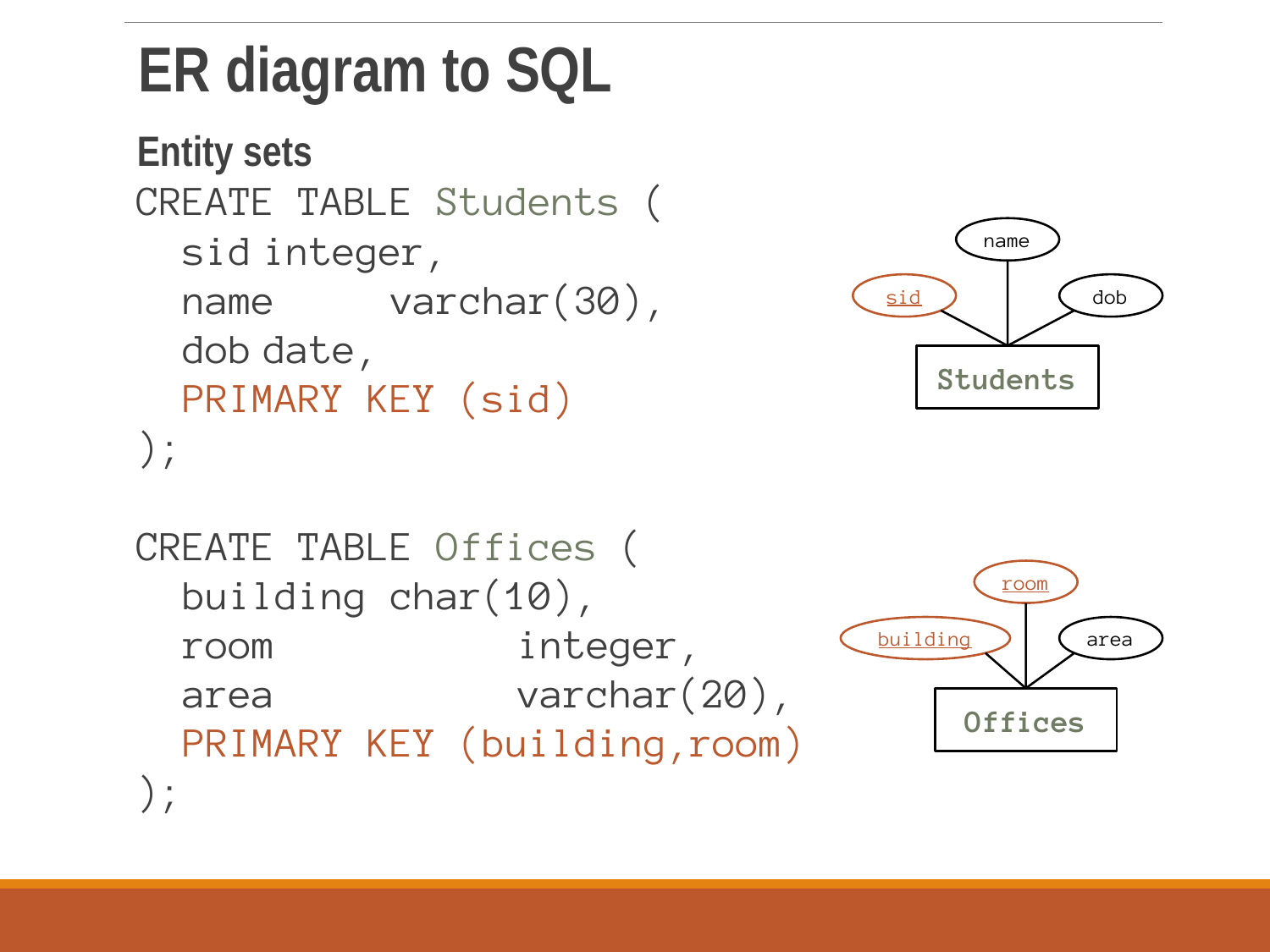

ER diagram to SQL
Entity sets
CREATE TABLE Students (
  sid	integer,
  name	varchar(30),
  dob	date,
  PRIMARY KEY (sid)
);

CREATE TABLE Offices (
  building	char(10),
  room		integer,
  area		varchar(20),
  PRIMARY KEY (building,room)
);
name
sid
dob
Students
room
building
area
Offices